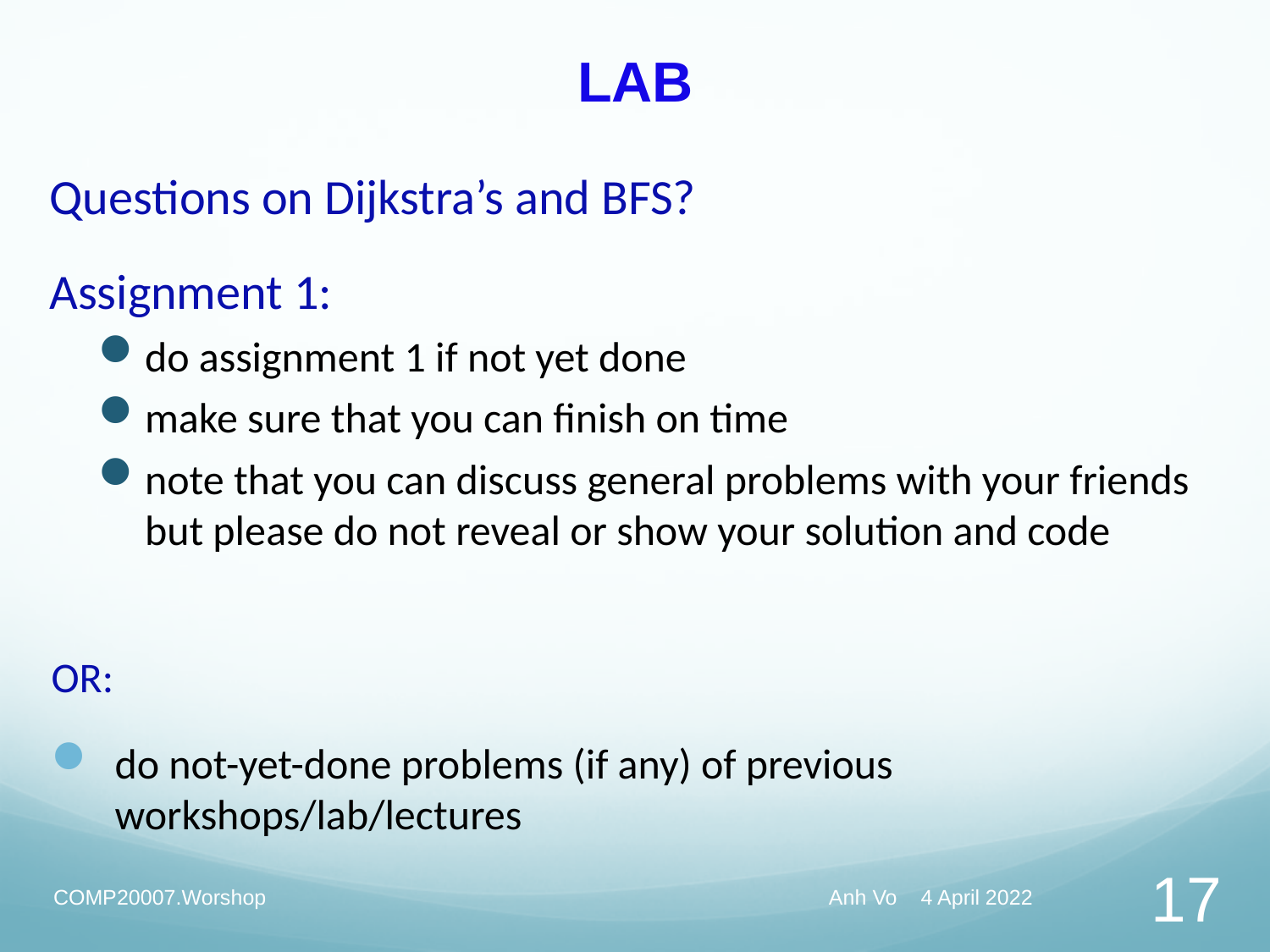

# LAB
Questions on Dijkstra’s and BFS?
Assignment 1:
do assignment 1 if not yet done
make sure that you can finish on time
note that you can discuss general problems with your friends but please do not reveal or show your solution and code

OR:
do not-yet-done problems (if any) of previous workshops/lab/lectures

COMP20007.Worshop
Anh Vo    4 April 2022
17